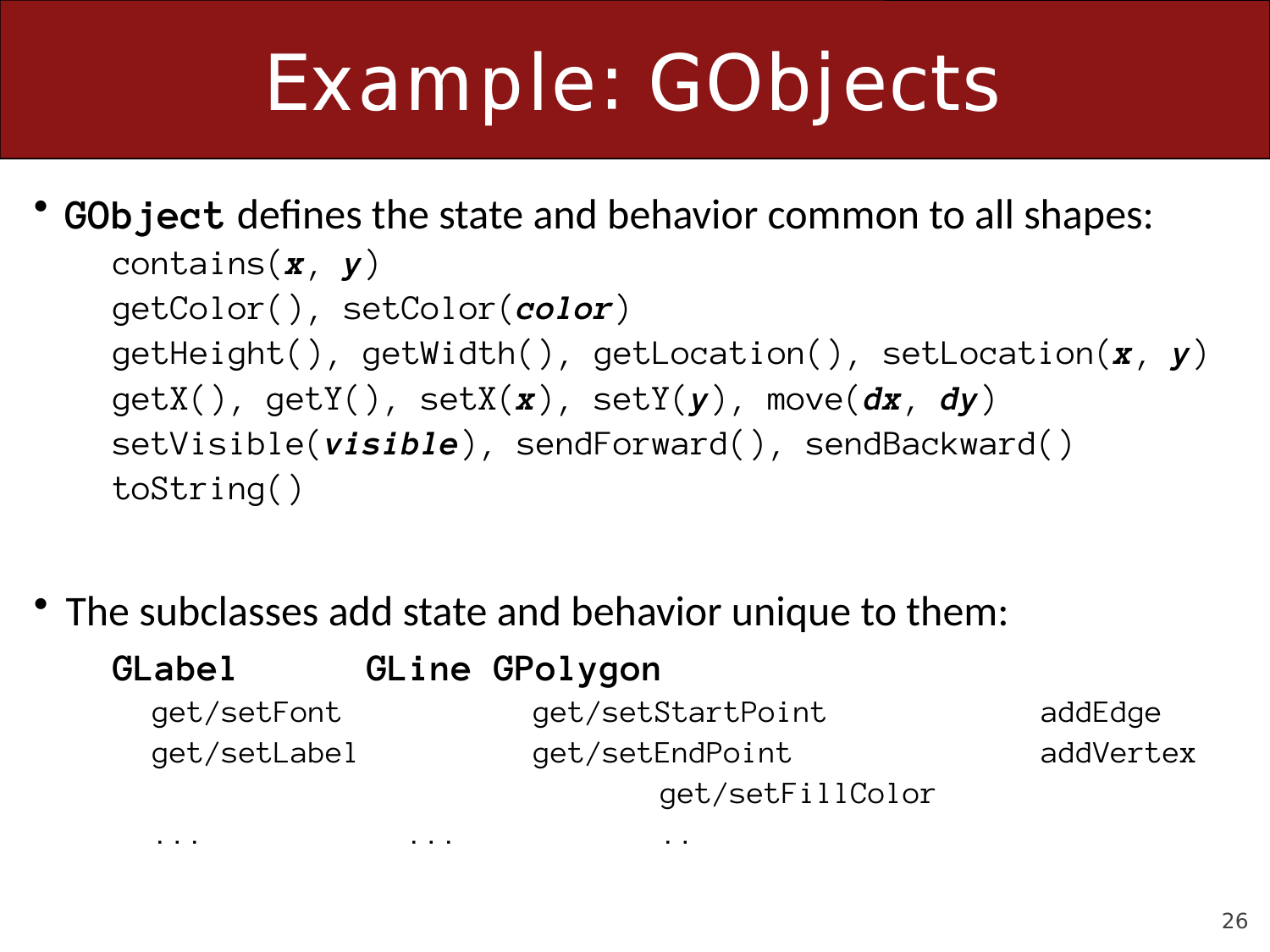

# Example: GObjects
GObject defines the state and behavior common to all shapes:
	contains(x, y)
	getColor(), setColor(color)
	getHeight(), getWidth(), getLocation(), setLocation(x, y)
	getX(), getY(), setX(x), setY(y), move(dx, dy)
	setVisible(visible), sendForward(), sendBackward()
	toString()

The subclasses add state and behavior unique to them:
	GLabel	GLine	GPolygon
	get/setFont		get/setStartPoint		addEdge
	get/setLabel		get/setEndPoint		addVertex
	 				get/setFillColor
	...		...		..